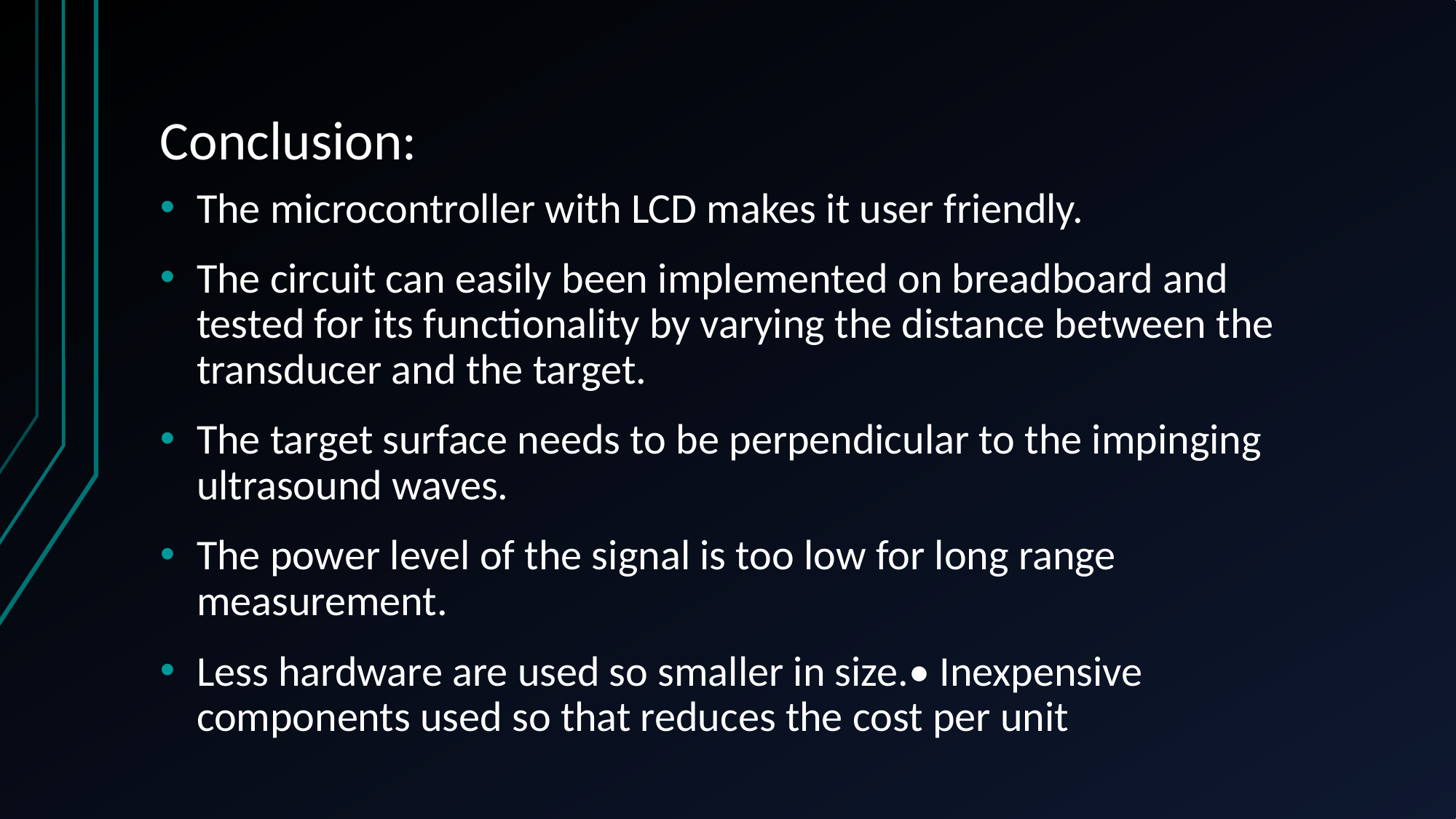

# Conclusion:
The microcontroller with LCD makes it user friendly.
The circuit can easily been implemented on breadboard and tested for its functionality by varying the distance between the transducer and the target.
The target surface needs to be perpendicular to the impinging ultrasound waves.
The power level of the signal is too low for long range measurement.
Less hardware are used so smaller in size.• Inexpensive components used so that reduces the cost per unit